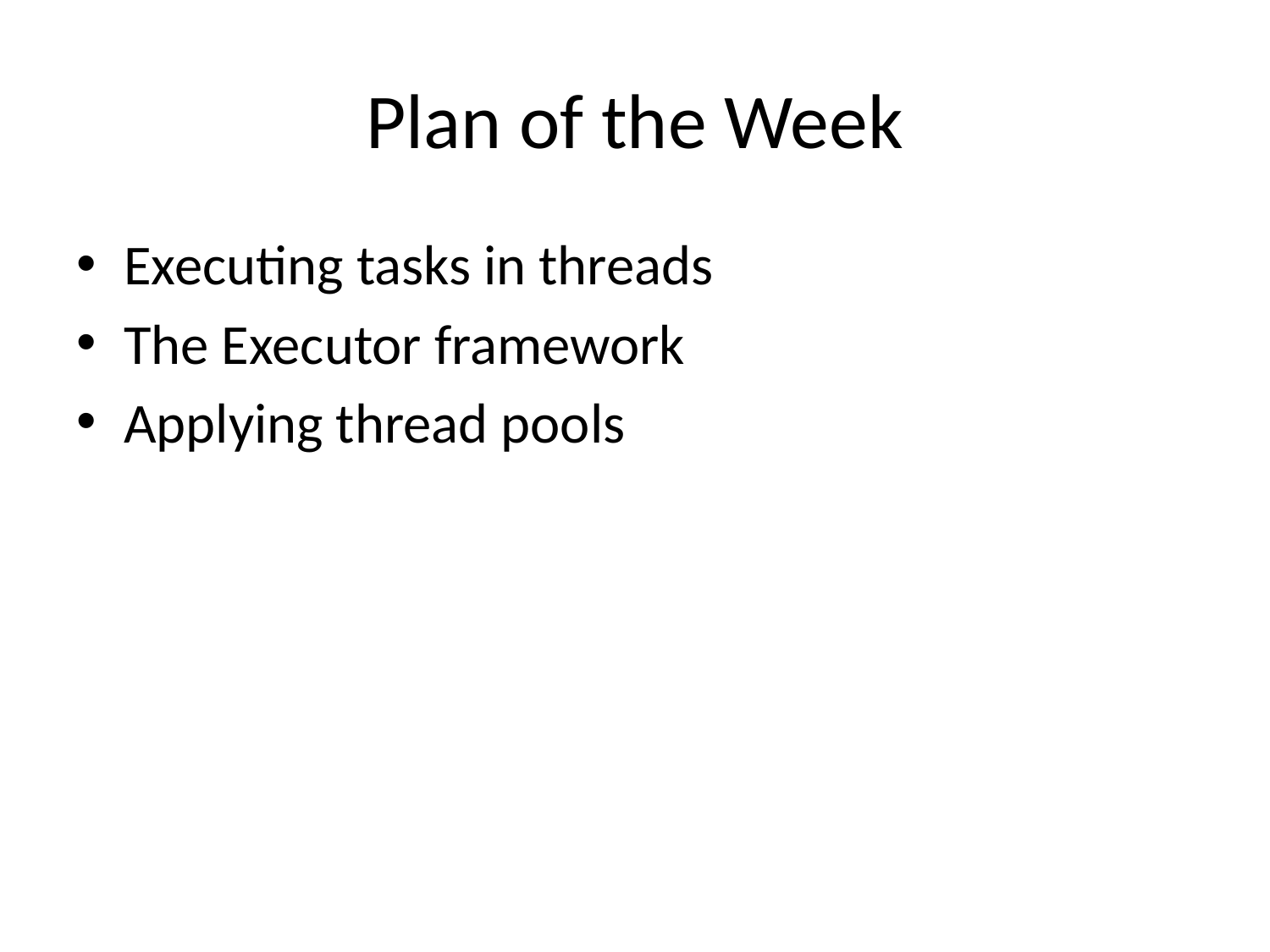

# Plan of the Week
Executing tasks in threads
The Executor framework
Applying thread pools